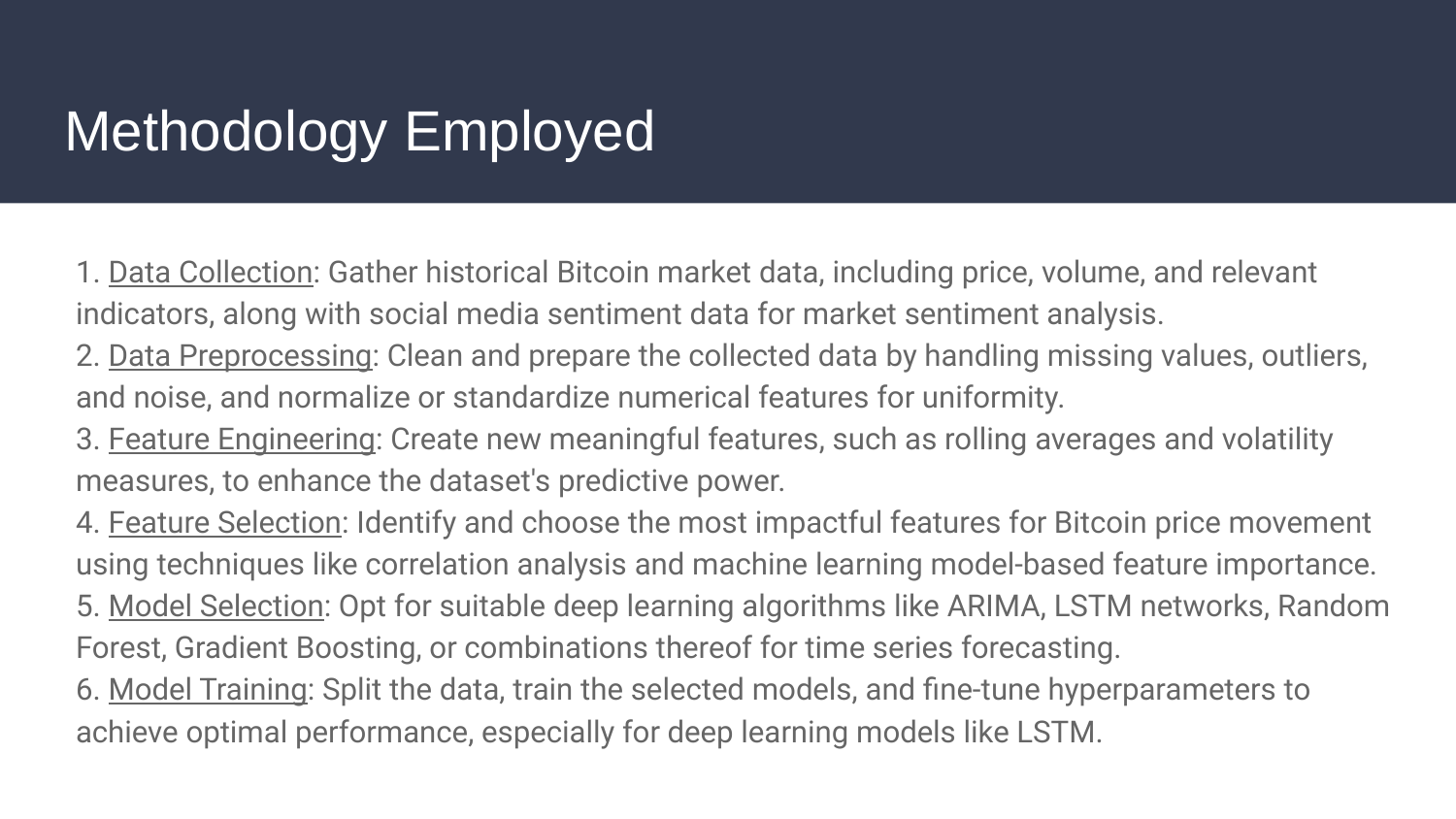

# Methodology Employed
1. Data Collection: Gather historical Bitcoin market data, including price, volume, and relevant indicators, along with social media sentiment data for market sentiment analysis.
2. Data Preprocessing: Clean and prepare the collected data by handling missing values, outliers, and noise, and normalize or standardize numerical features for uniformity.
3. Feature Engineering: Create new meaningful features, such as rolling averages and volatility measures, to enhance the dataset's predictive power.
4. Feature Selection: Identify and choose the most impactful features for Bitcoin price movement using techniques like correlation analysis and machine learning model-based feature importance.
5. Model Selection: Opt for suitable deep learning algorithms like ARIMA, LSTM networks, Random Forest, Gradient Boosting, or combinations thereof for time series forecasting.
6. Model Training: Split the data, train the selected models, and fine-tune hyperparameters to achieve optimal performance, especially for deep learning models like LSTM.